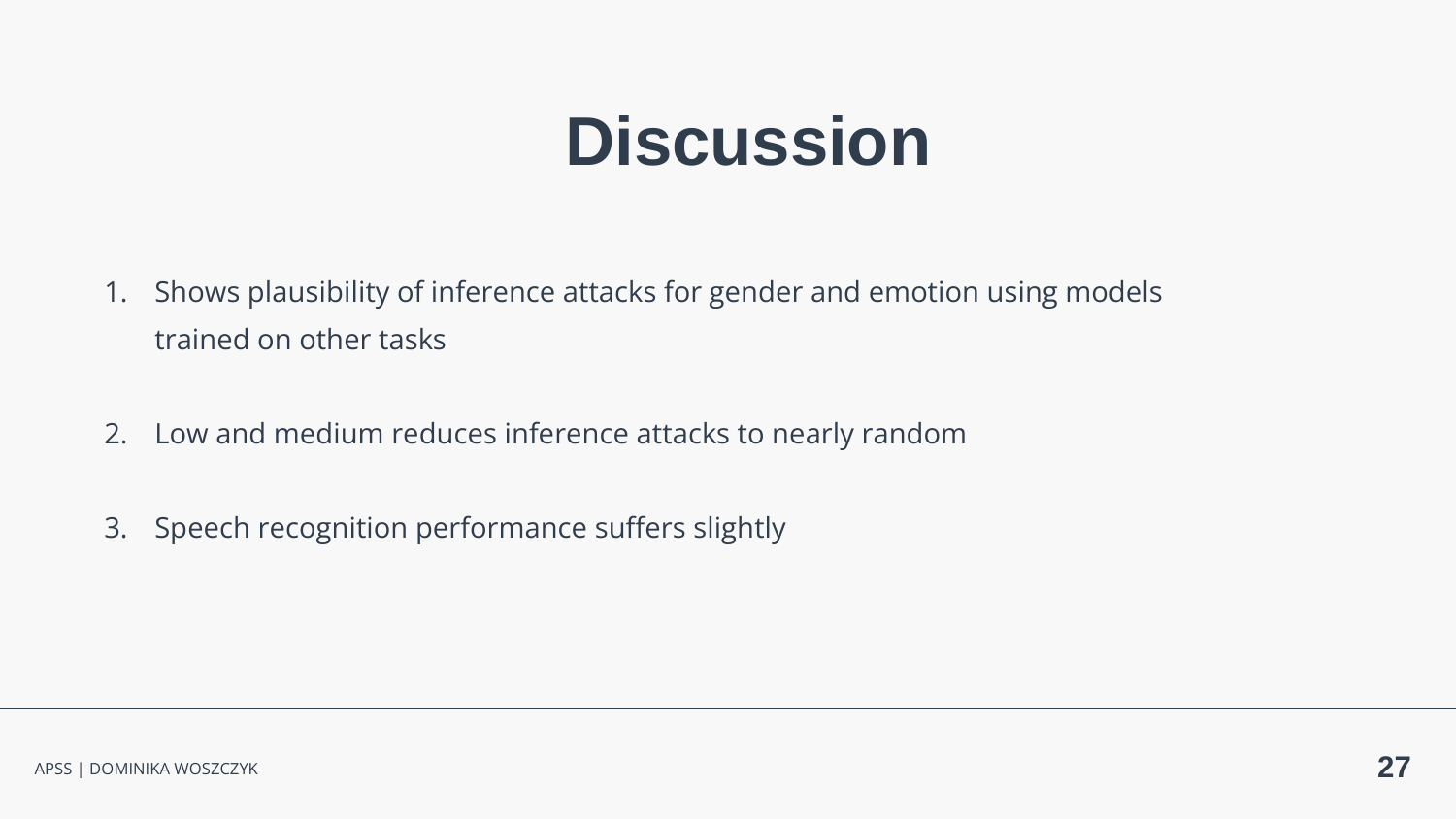

Discussion

Shows plausibility of inference attacks for gender and emotion using models trained on other tasks

Low and medium reduces inference attacks to nearly random

Speech recognition performance suffers slightly

27
APSS | DOMINIKA WOSZCZYK